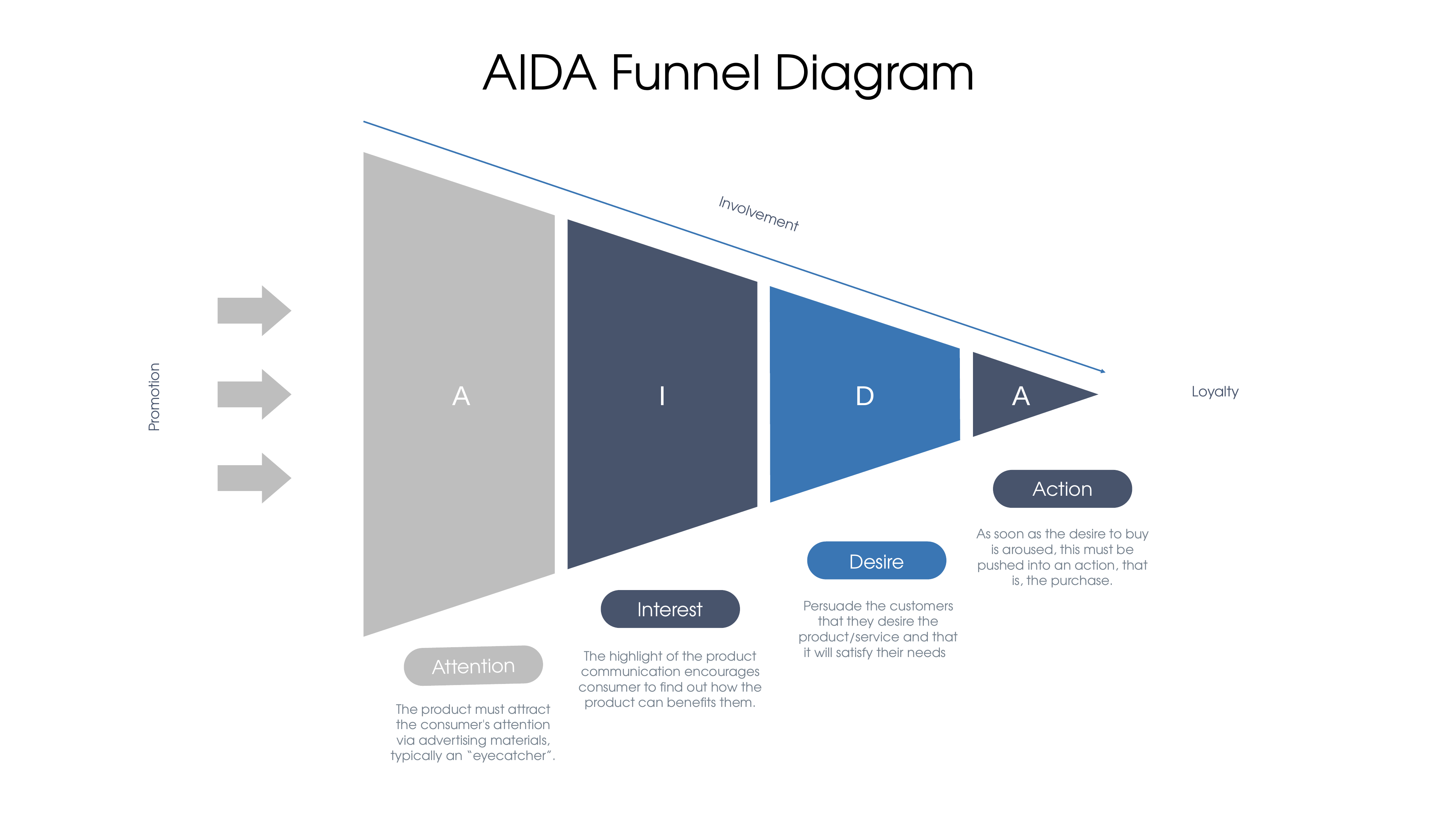

AIDA Funnel Diagram

Involvement
Loyalty

A

I

D

A

Promotion

Action
As soon as the desire to buy is aroused, this must be pushed into an action, that is, the purchase.

Desire
Persuade the customers that they desire the product/service and that it will satisfy their needs

Interest
The highlight of the product communication encourages consumer to find out how the product can benefits them.

Attention
The product must attract the consumer's attention via advertising materials, typically an “eyecatcher”.